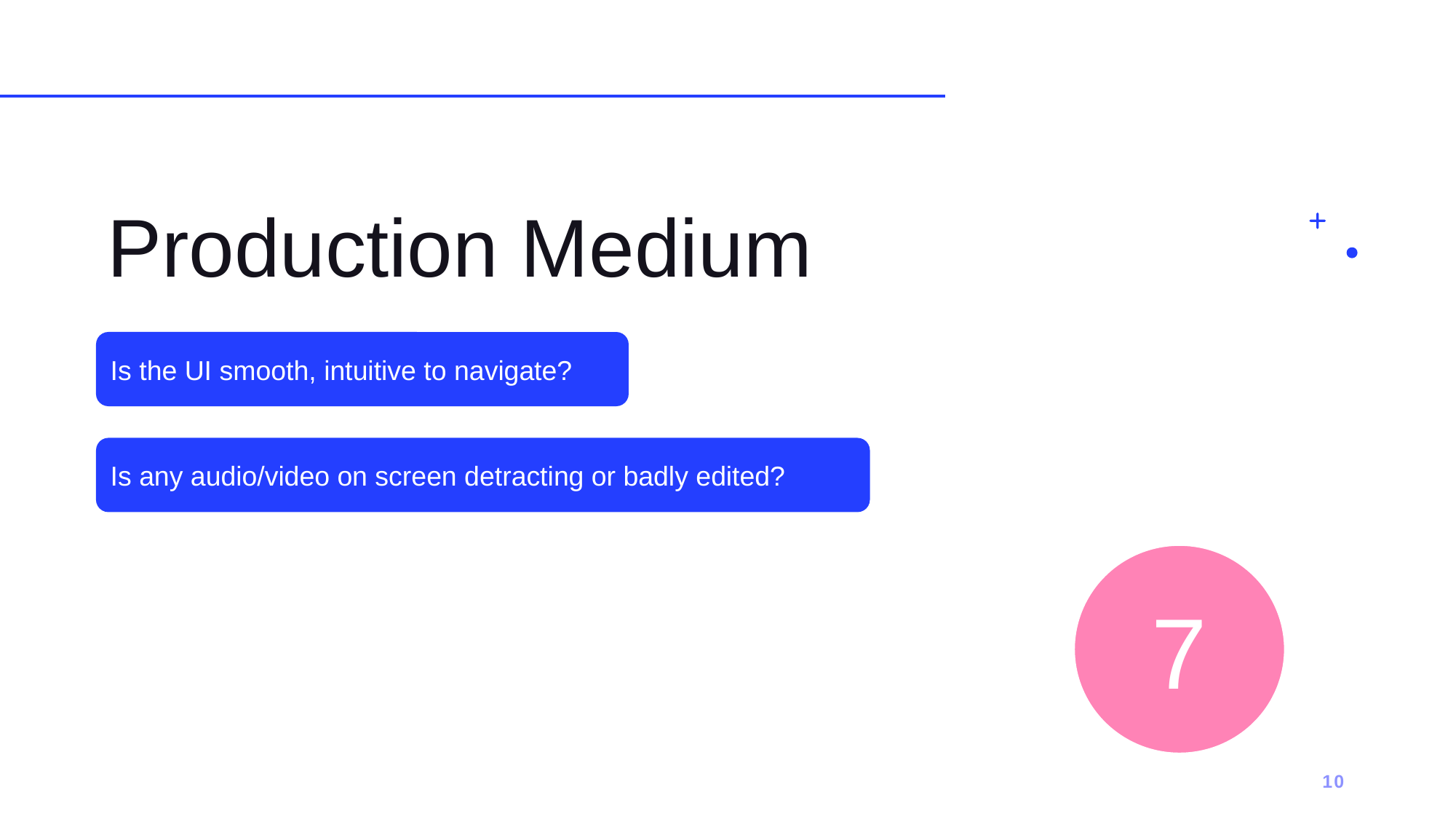

# Production Medium
Is the UI smooth, intuitive to navigate?
Is any audio/video on screen detracting or badly edited?
7
10